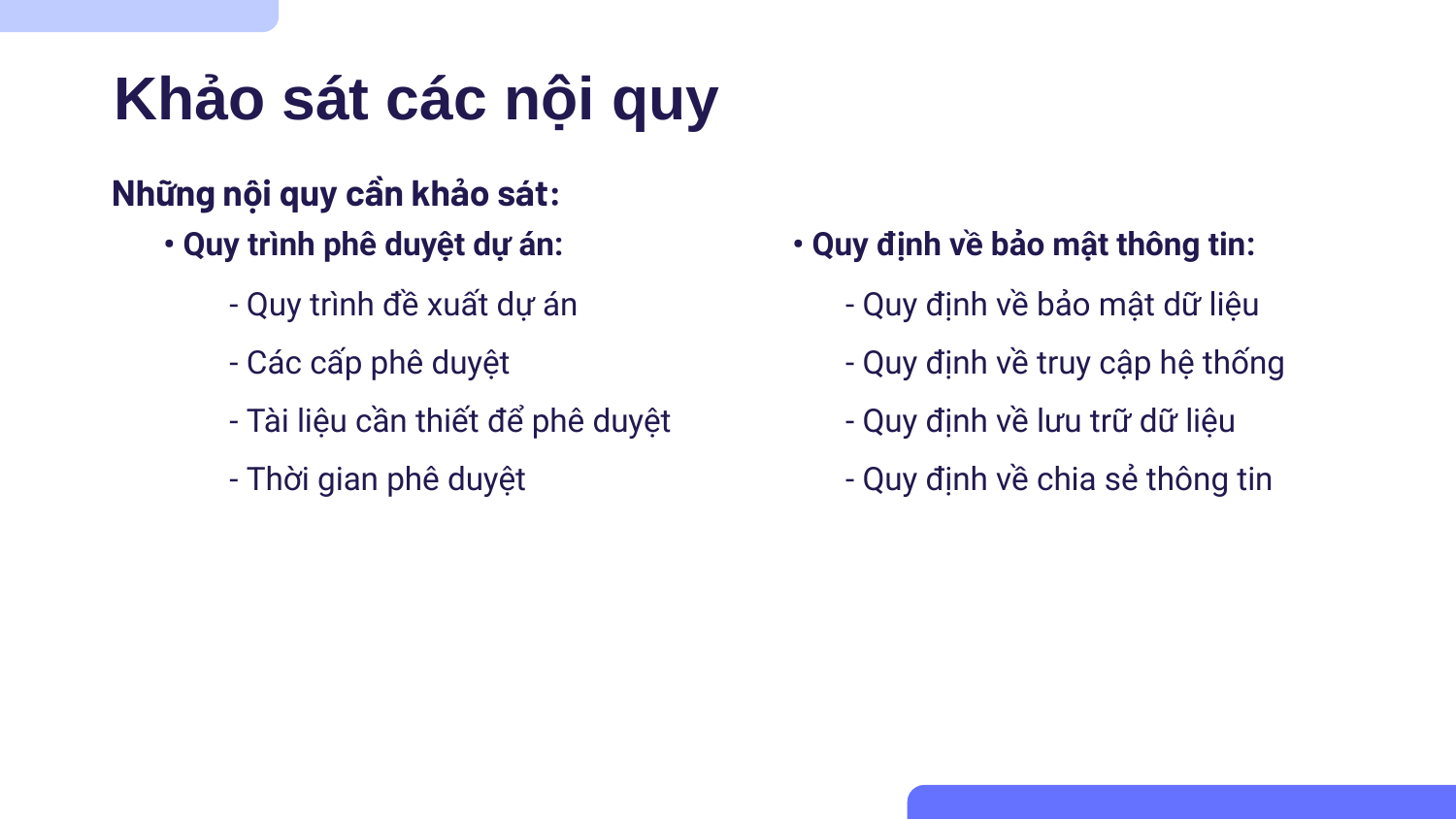

# Khảo sát các nội quy
Những nội quy cần khảo sát:
• Quy định về bảo mật thông tin:
• Quy trình phê duyệt dự án:
- Quy trình đề xuất dự án
- Các cấp phê duyệt
- Tài liệu cần thiết để phê duyệt
- Thời gian phê duyệt
- Quy định về bảo mật dữ liệu
- Quy định về truy cập hệ thống
- Quy định về lưu trữ dữ liệu
- Quy định về chia sẻ thông tin